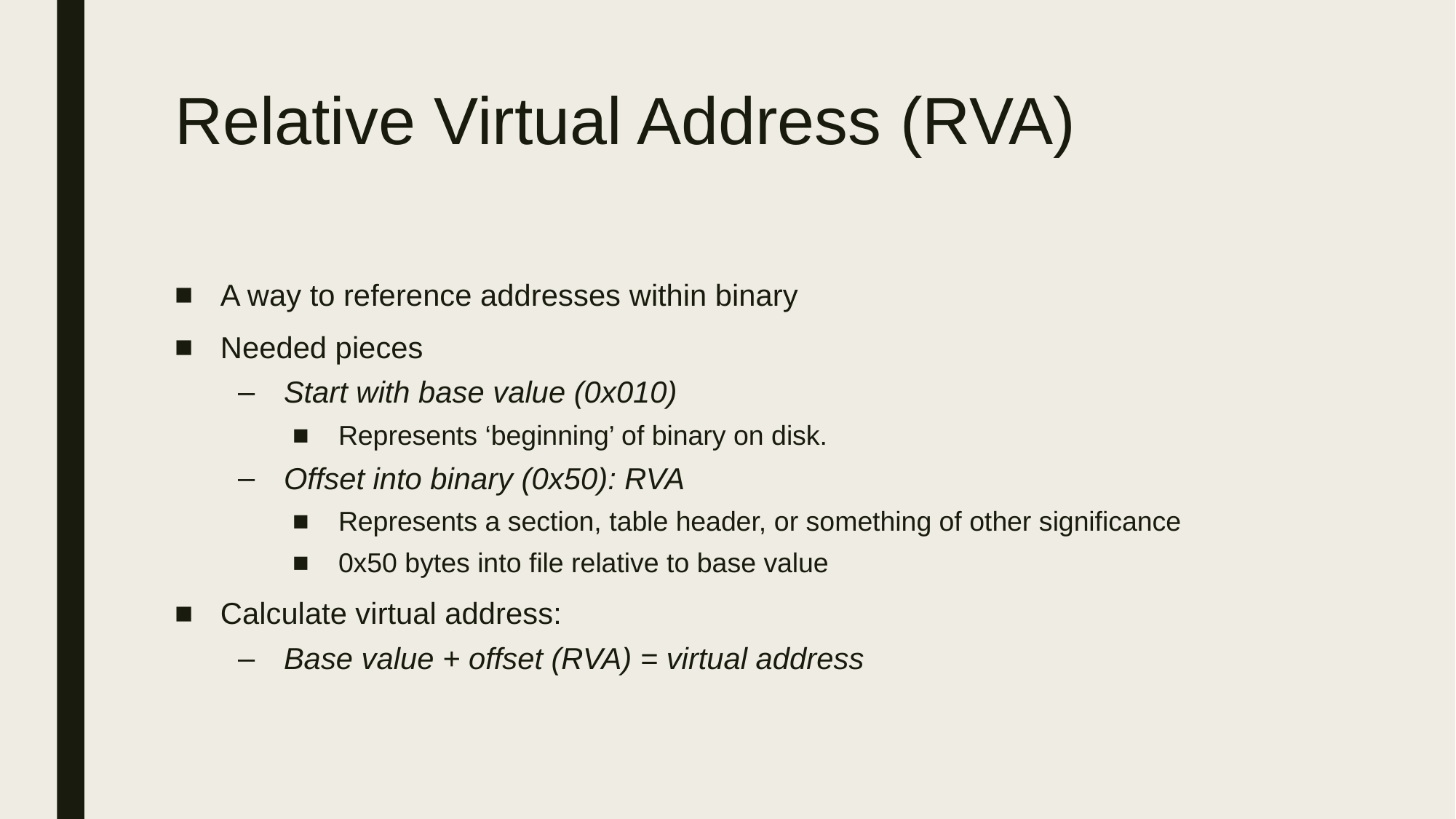

# Relative Virtual Address (RVA)
A way to reference addresses within binary
Needed pieces
Start with base value (0x010)
Represents ‘beginning’ of binary on disk.
Offset into binary (0x50): RVA
Represents a section, table header, or something of other significance
0x50 bytes into file relative to base value
Calculate virtual address:
Base value + offset (RVA) = virtual address